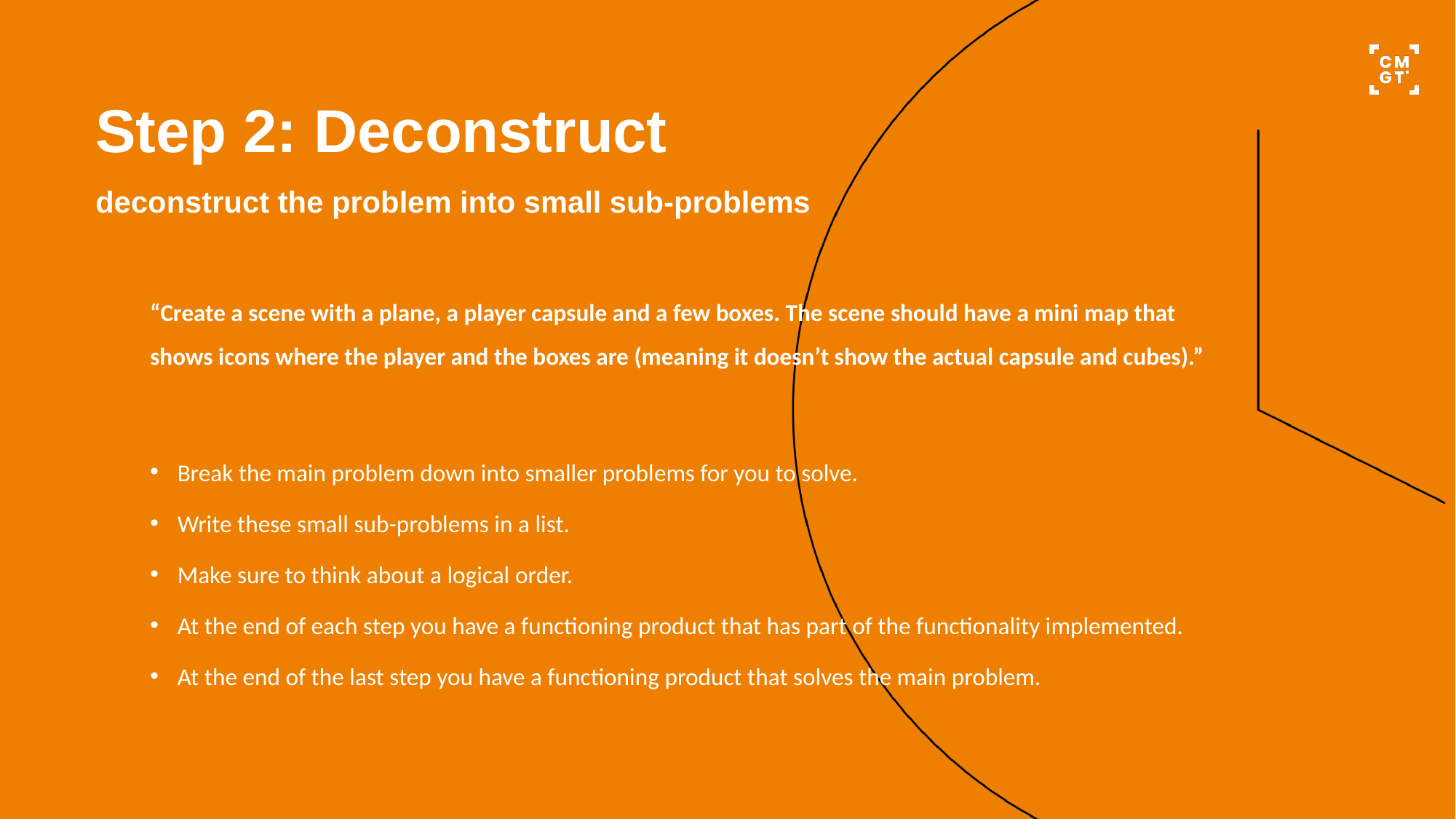

# Step 2: Deconstruct deconstruct the problem into small sub-problems
“Create a scene with a plane, a player capsule and a few boxes. The scene should have a mini map that shows icons where the player and the boxes are (meaning it doesn’t show the actual capsule and cubes).”
Break the main problem down into smaller problems for you to solve.
Write these small sub-problems in a list.
Make sure to think about a logical order.
At the end of each step you have a functioning product that has part of the functionality implemented.
At the end of the last step you have a functioning product that solves the main problem.